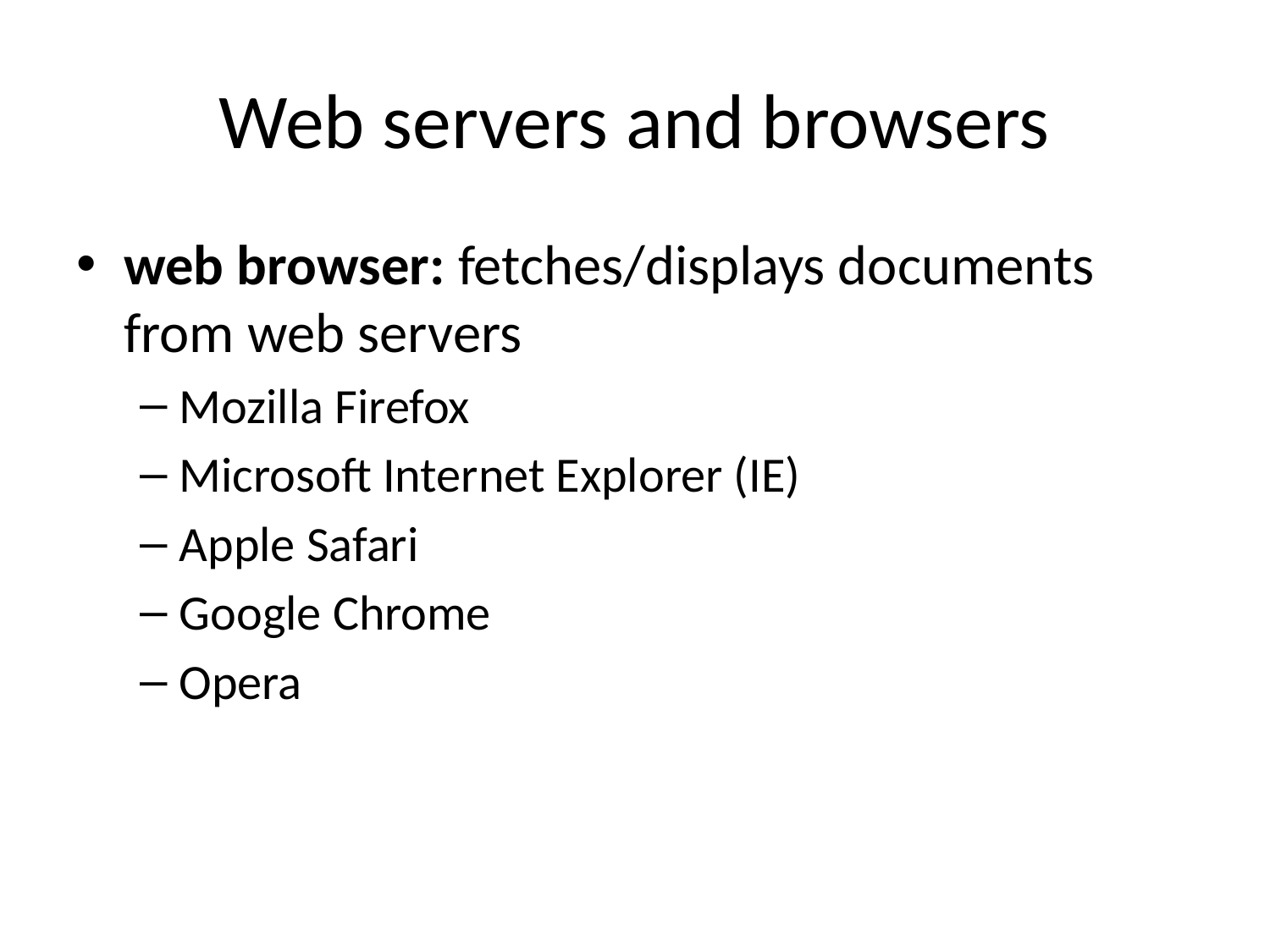

# Web servers and browsers
web browser: fetches/displays documents from web servers
Mozilla Firefox
Microsoft Internet Explorer (IE)
Apple Safari
Google Chrome
Opera